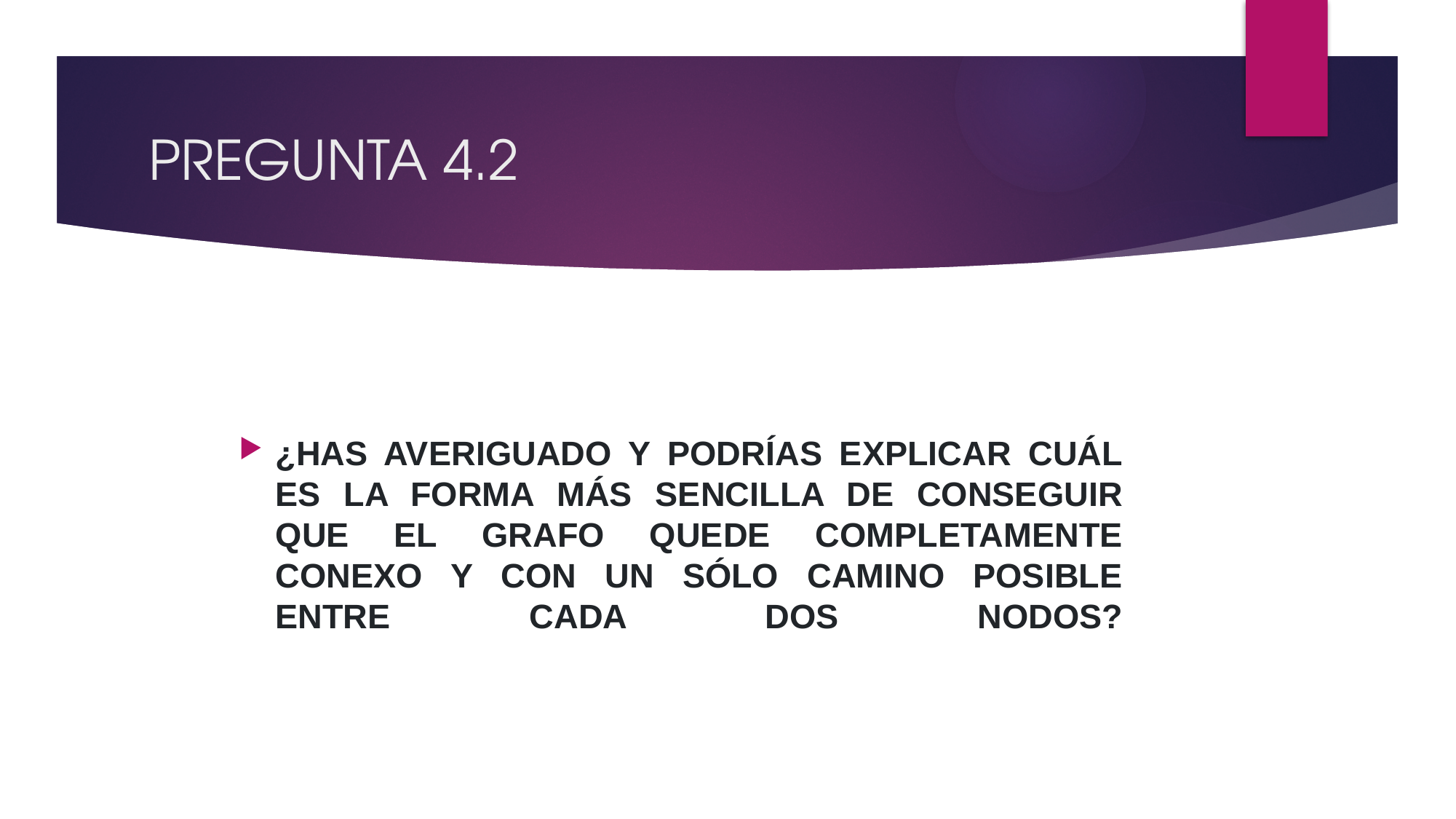

# PREGUNTA 4.2
¿Has averiguado y podrías explicar cuál es la forma más sencilla de conseguir que el grafo quede completamente conexo y con un sólo camino posible entre cada dos nodos?